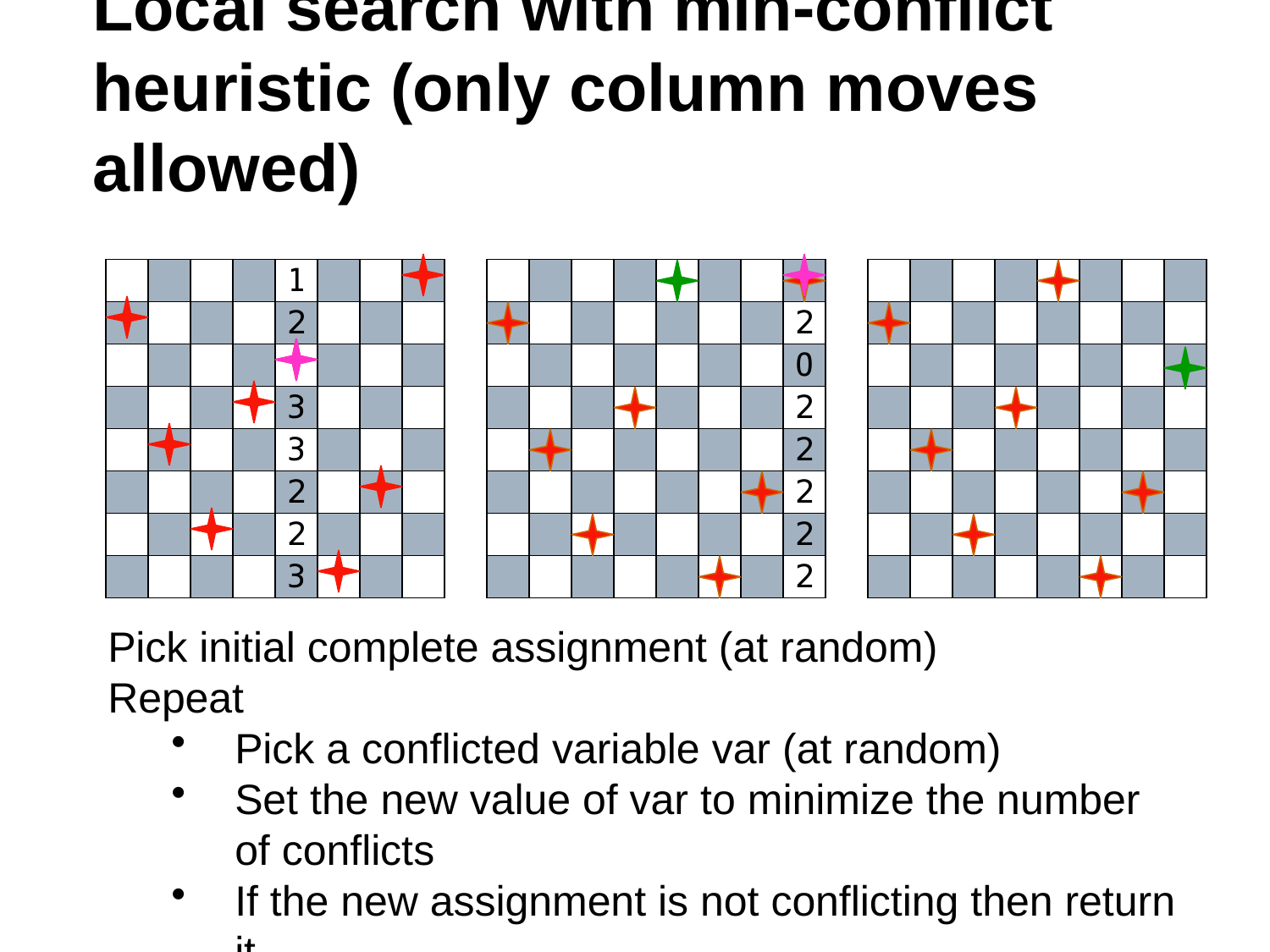

# Local search with min-conflict heuristic (only column moves allowed)

1
2
3
3
2
2
3

2
0
2
2
2
2
2

Pick initial complete assignment (at random)
Repeat
Pick a conflicted variable var (at random)
Set the new value of var to minimize the number of conflicts
If the new assignment is not conflicting then return it